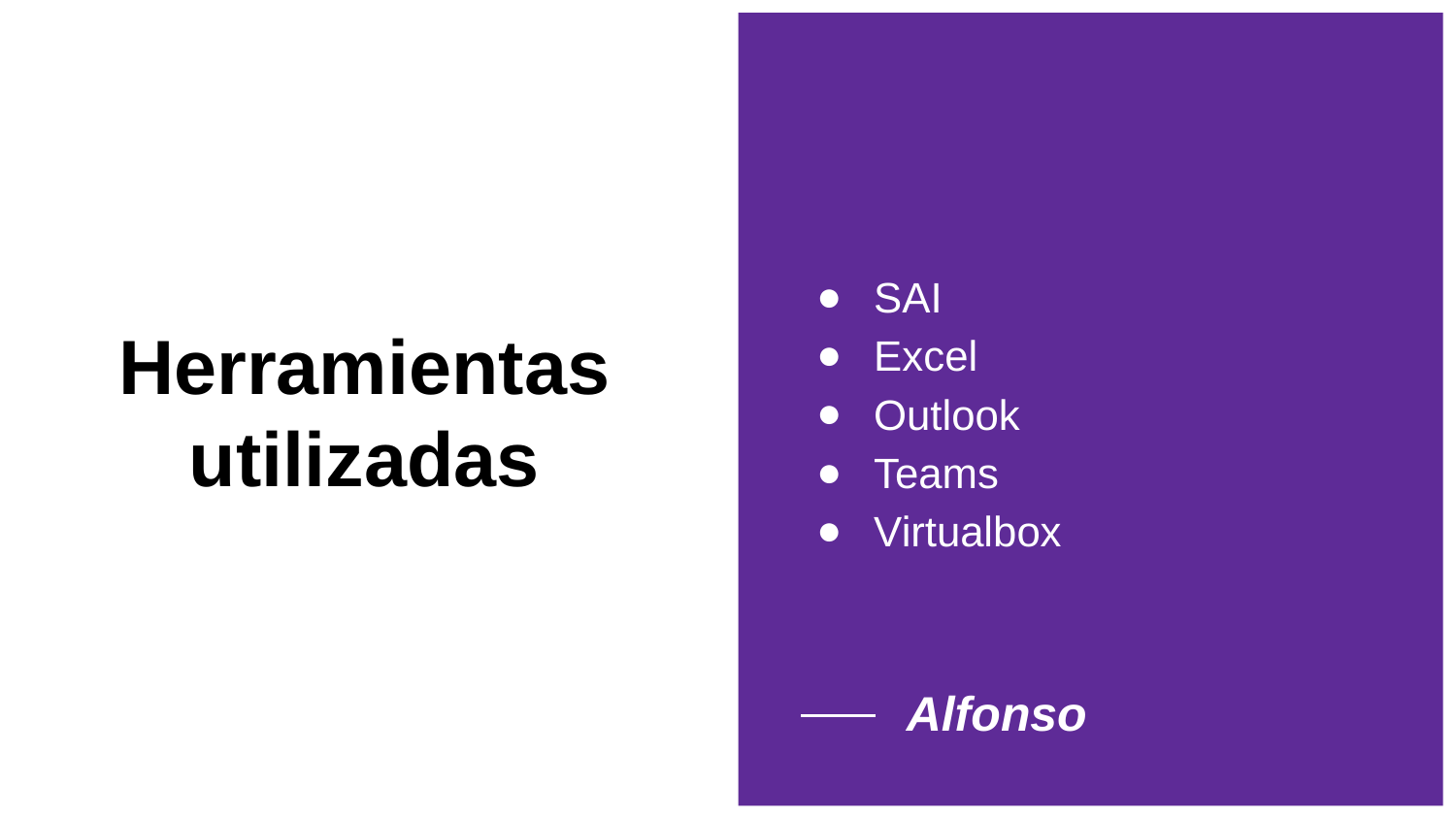

SAI
Excel
Outlook
Teams
Virtualbox
# Herramientas utilizadas
Alfonso